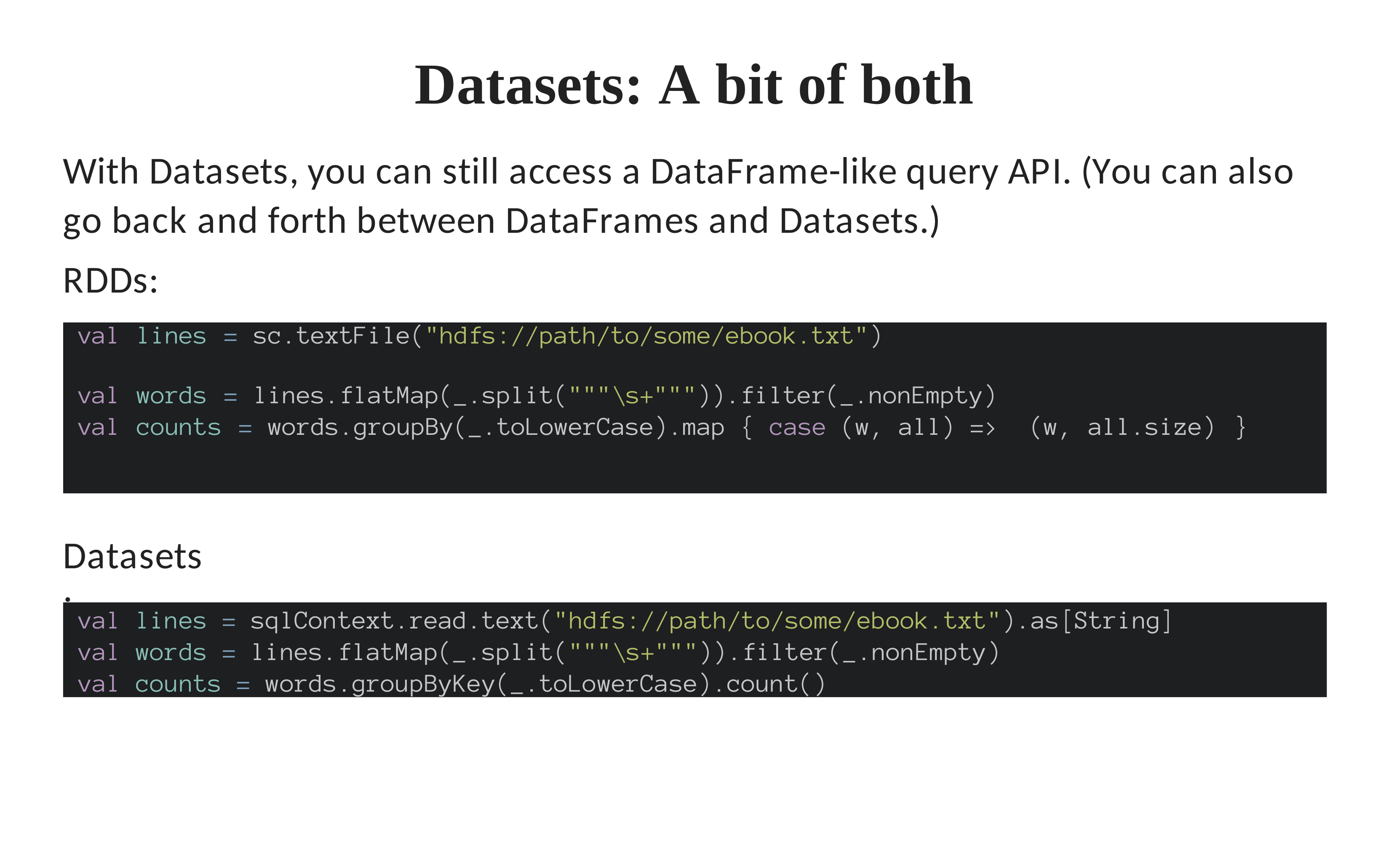

# Datasets: A bit of both
With Datasets, you can still access a DataFrame-like query API. (You can also go back and forth between DataFrames and Datasets.)
RDDs:
| val | lines | = | sc.textFile("hdfs://path/to/some/ebook.txt") |  |  |  |
| --- | --- | --- | --- | --- | --- | --- |
| val | words | = | lines.flatMap(\_.split("""\s+""")).filter(\_.nonEmpty) |  |  |  |
| val | counts | = | words.groupBy(\_.toLowerCase).map { case (w, all) => | (w, | all.size) | } |
Datasets:
val lines = sqlContext.read.text("hdfs://path/to/some/ebook.txt").as[String] val words = lines.flatMap(_.split("""\s+""")).filter(_.nonEmpty)
val counts = words.groupByKey(_.toLowerCase).count()